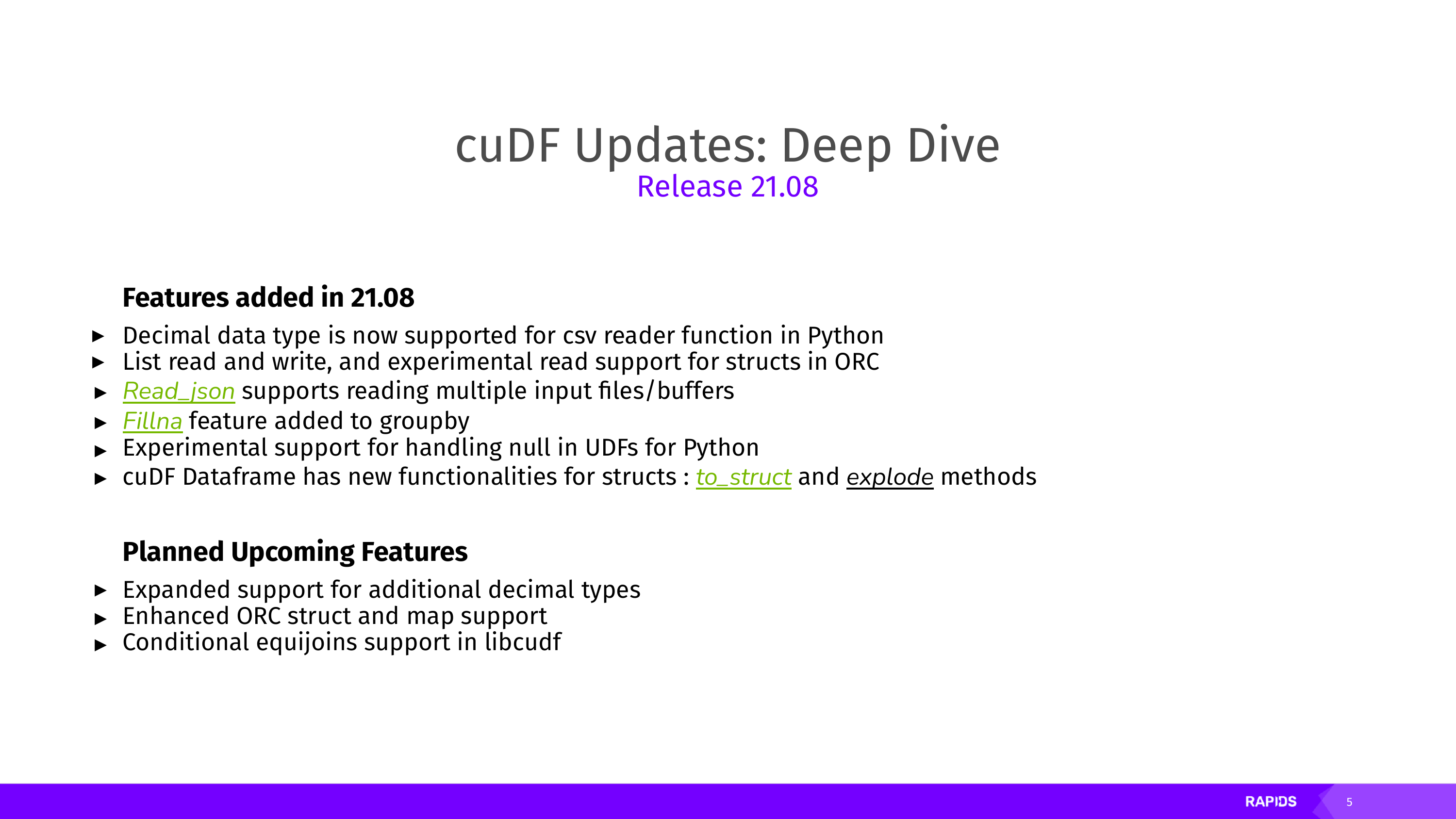

# cuDF Updates: Deep Dive
Release 21.08
Features added in 21.08
Decimal data type is now supported for csv reader function in Python
List read and write, and experimental read support for structs in ORC
Read_json supports reading multiple input files/buffers
Fillna feature added to groupby
Experimental support for handling null in UDFs for Python
cuDF Dataframe has new functionalities for structs : to_struct and explode methods

Planned Upcoming Features
Expanded support for additional decimal types
Enhanced ORC struct and map support
Conditional equijoins support in libcudf